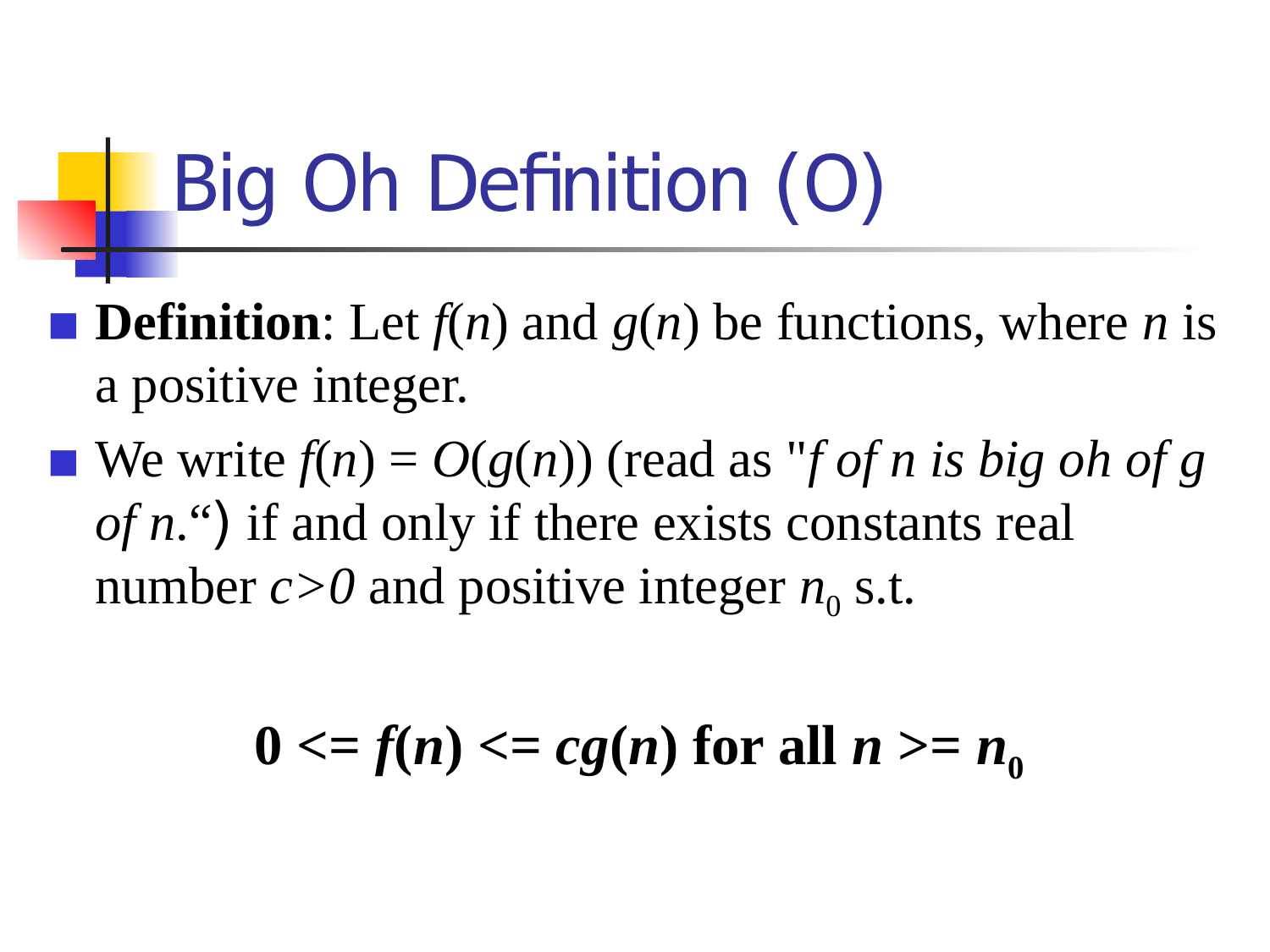

# Big Oh Definition (O)
Definition: Let f(n) and g(n) be functions, where n is a positive integer.
We write f(n) = O(g(n)) (read as "f of n is big oh of g of n.“) if and only if there exists constants real number c>0 and positive integer n0 s.t.

0 <= f(n) <= cg(n) for all n >= n0